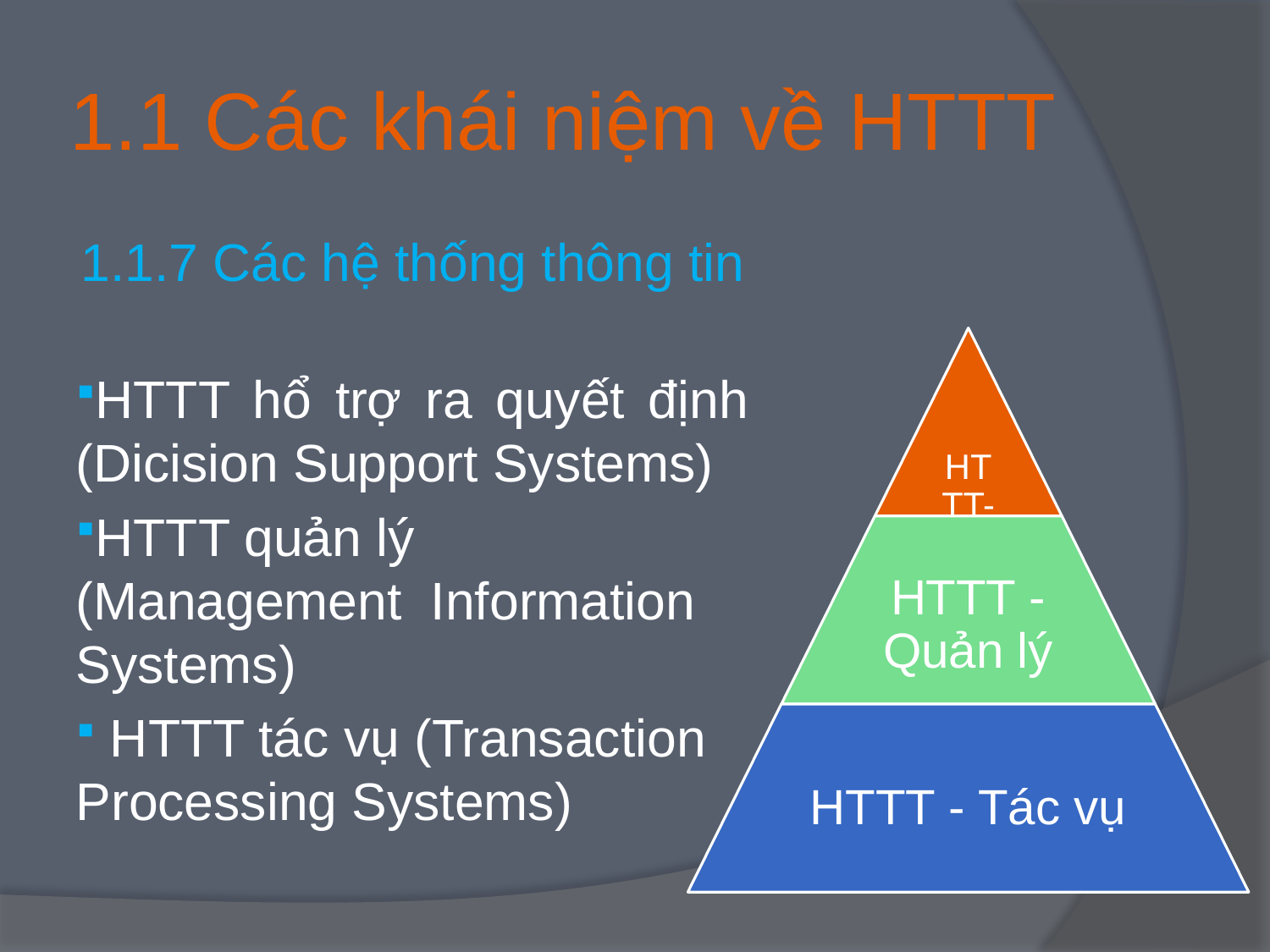

# 1.1 Các khái niệm về HTTT
1.1.7 Các hệ thống thông tin

HTTT hổ trợ ra quyết định (Dicision Support Systems)
HTTT quản lý (Management  Information Systems)
 HTTT tác vụ (Transaction Processing Systems)

 HTTT- HTQĐ
HTTT - Quản lý
HTTT - Tác vụ